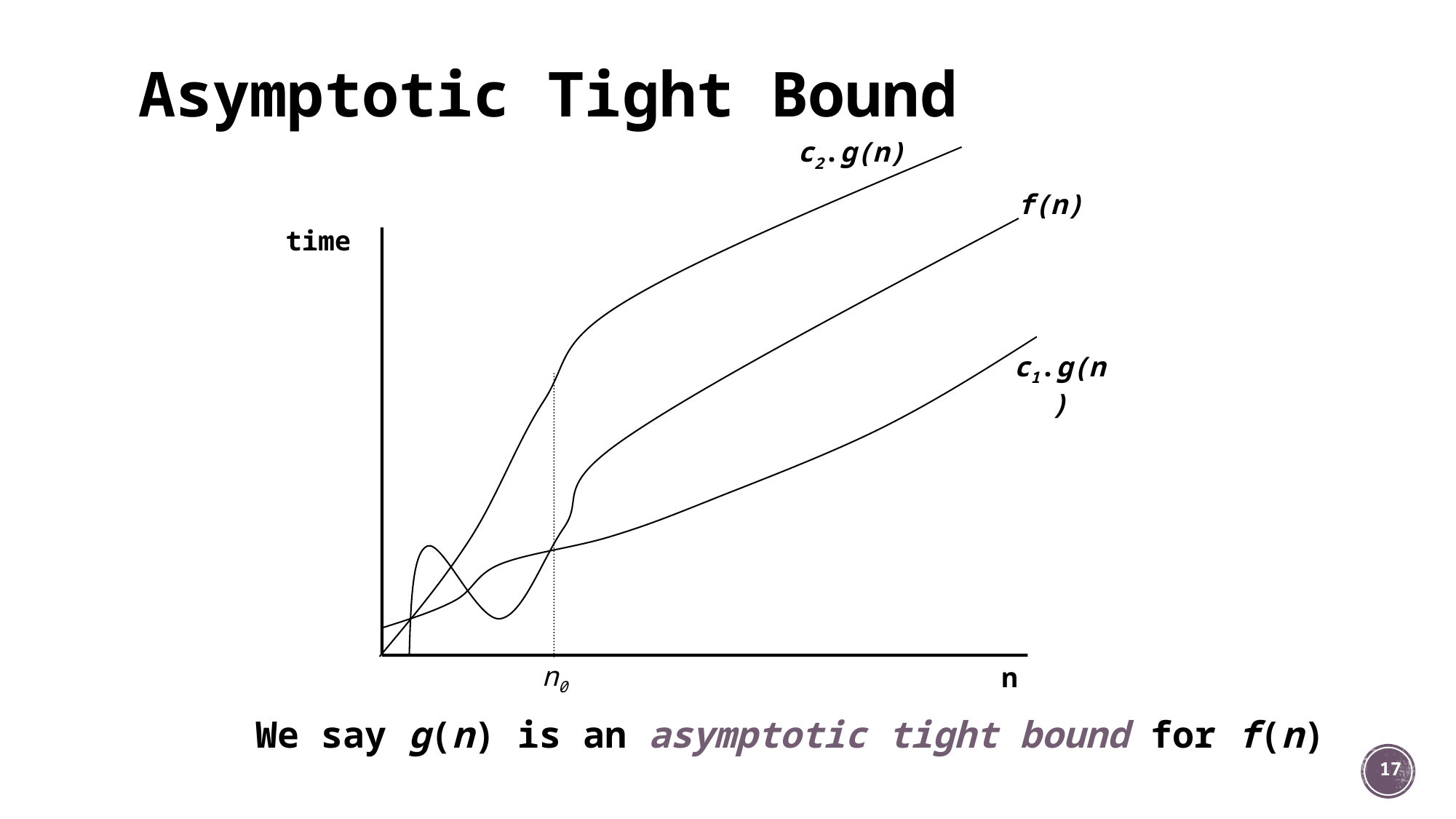

# Asymptotic Tight Bound
c2.g(n)

f(n)

time

c1.g(n)

n0

n
We say g(n) is an asymptotic tight bound for f(n)
17